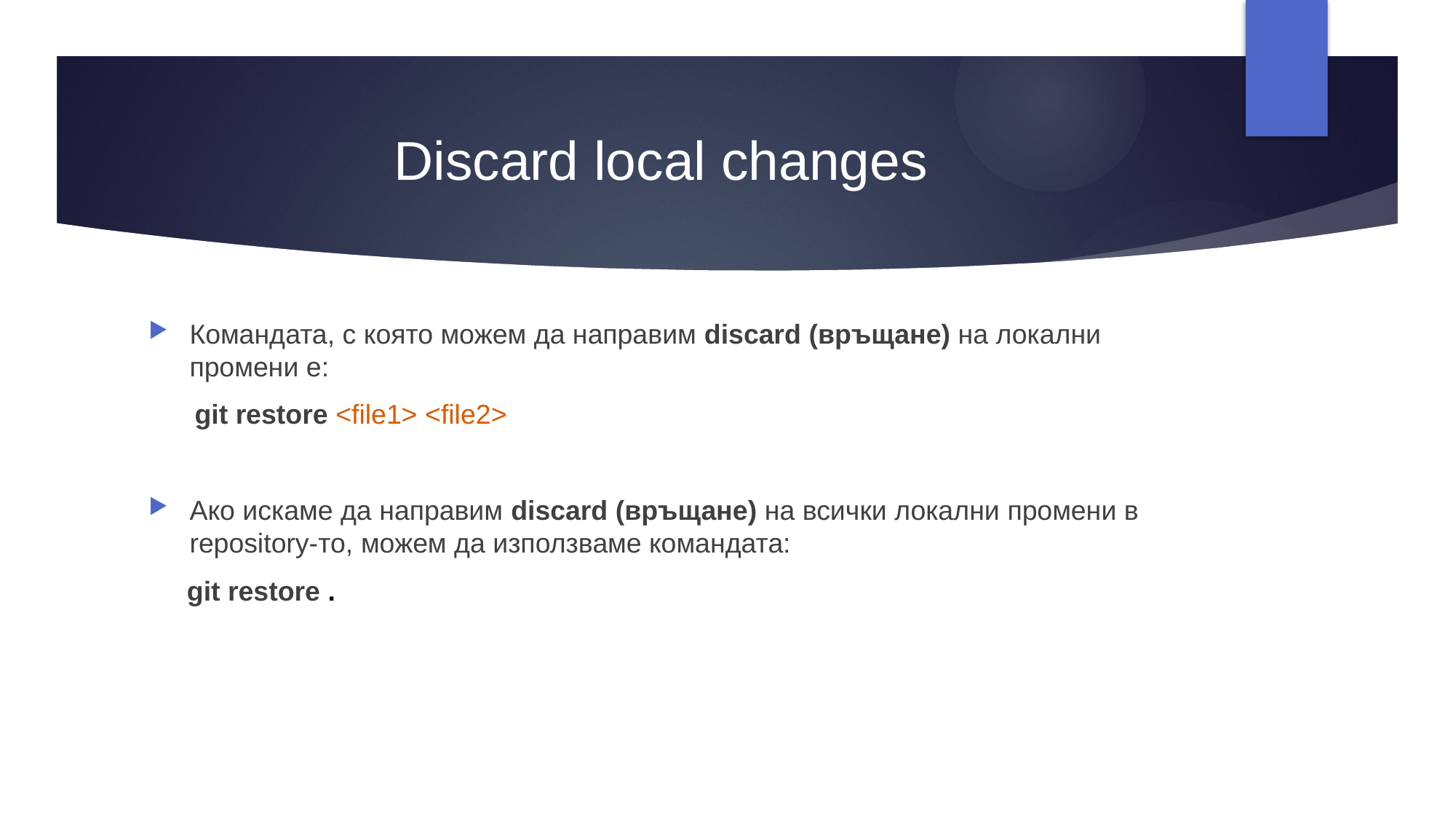

# Discard local changes
Командата, с която можем да направим discard (връщане) на локални промени е:
      git restore <file1> <file2>

Ако искаме да направим discard (връщане) на всички локални промени в repository-то, можем да използваме командата:
     git restore .